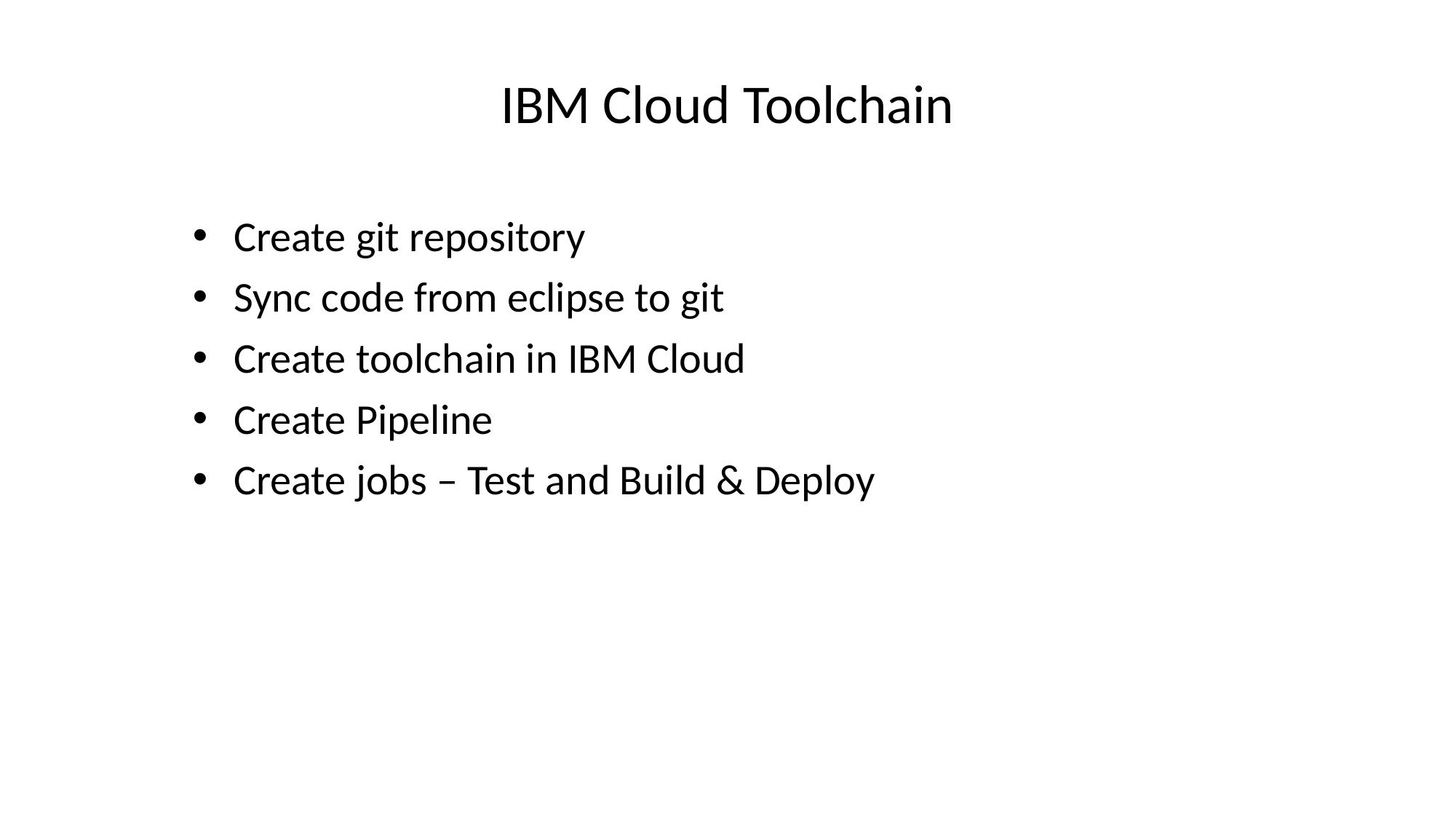

# IBM Cloud Toolchain
Create git repository
Sync code from eclipse to git
Create toolchain in IBM Cloud
Create Pipeline
Create jobs – Test and Build & Deploy